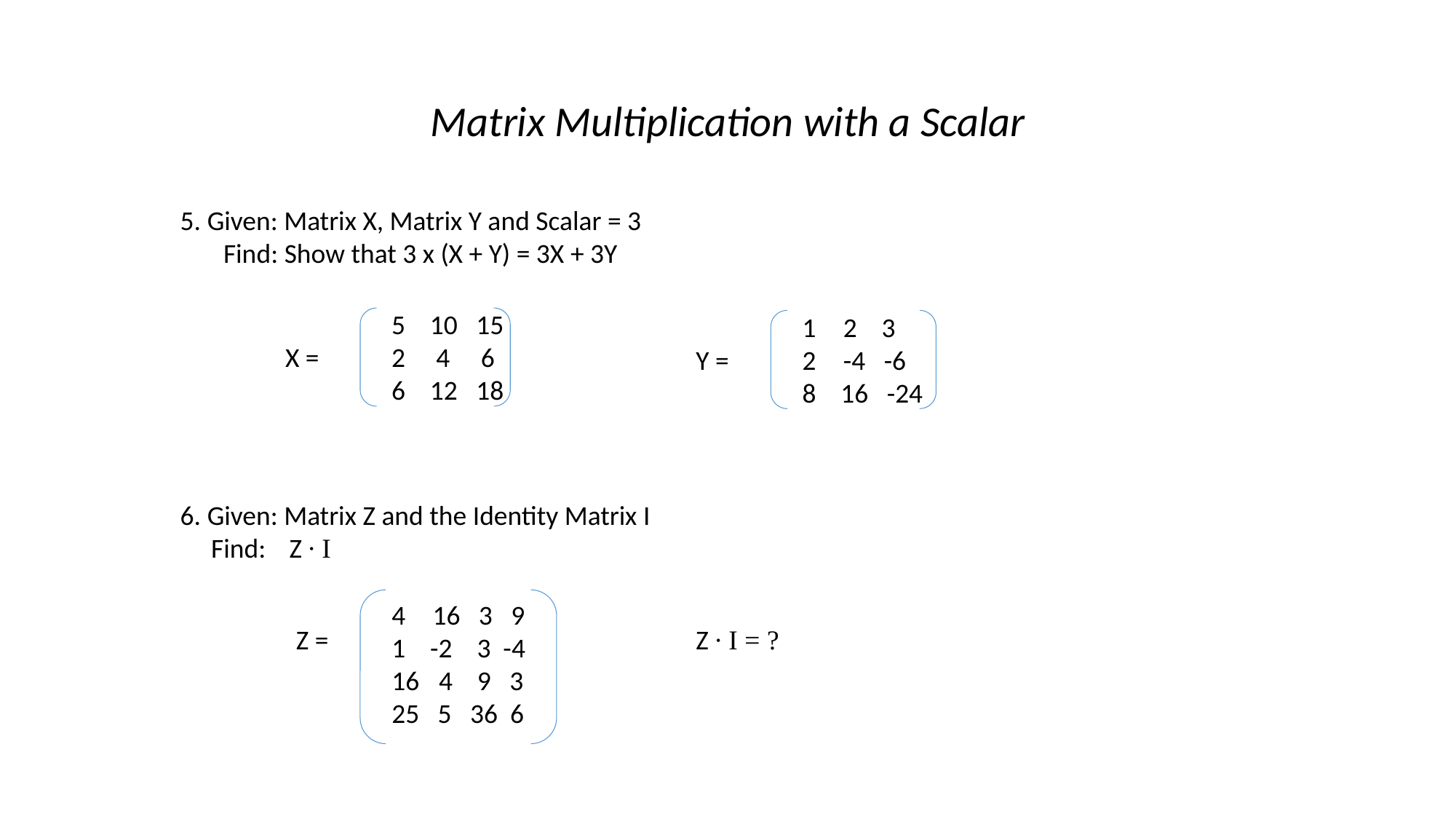

# Matrix Multiplication with a Scalar
5. Given: Matrix X, Matrix Y and Scalar = 3
       Find: Show that 3 x (X + Y) = 3X + 3Y

6. Given: Matrix Z and the Identity Matrix I
     Find:	Z ∙ I
5    10   15
2     4     6
6    12   18
2    3
-4   -6
8    16   -24

X =
Y =

16   3   9
1    -2    3  -4
 4    9   3
25   5   36  6
Z =
Z ∙ I = ?